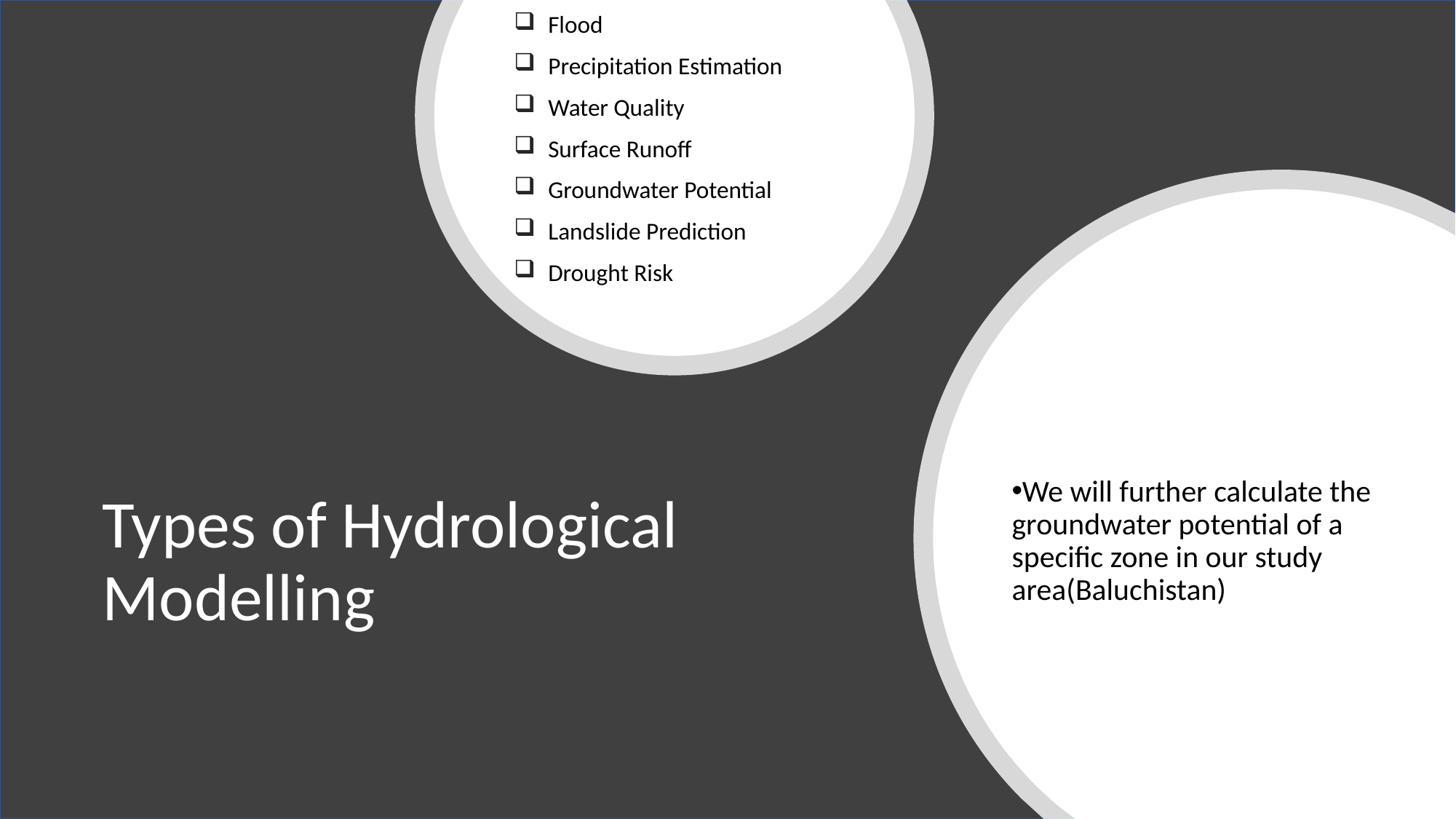

Flood
Precipitation Estimation
Water Quality
Surface Runoff
Groundwater Potential
Landslide Prediction
Drought Risk

We will further calculate the groundwater potential of a specific zone in our study area(Baluchistan)
# Types of Hydrological Modelling